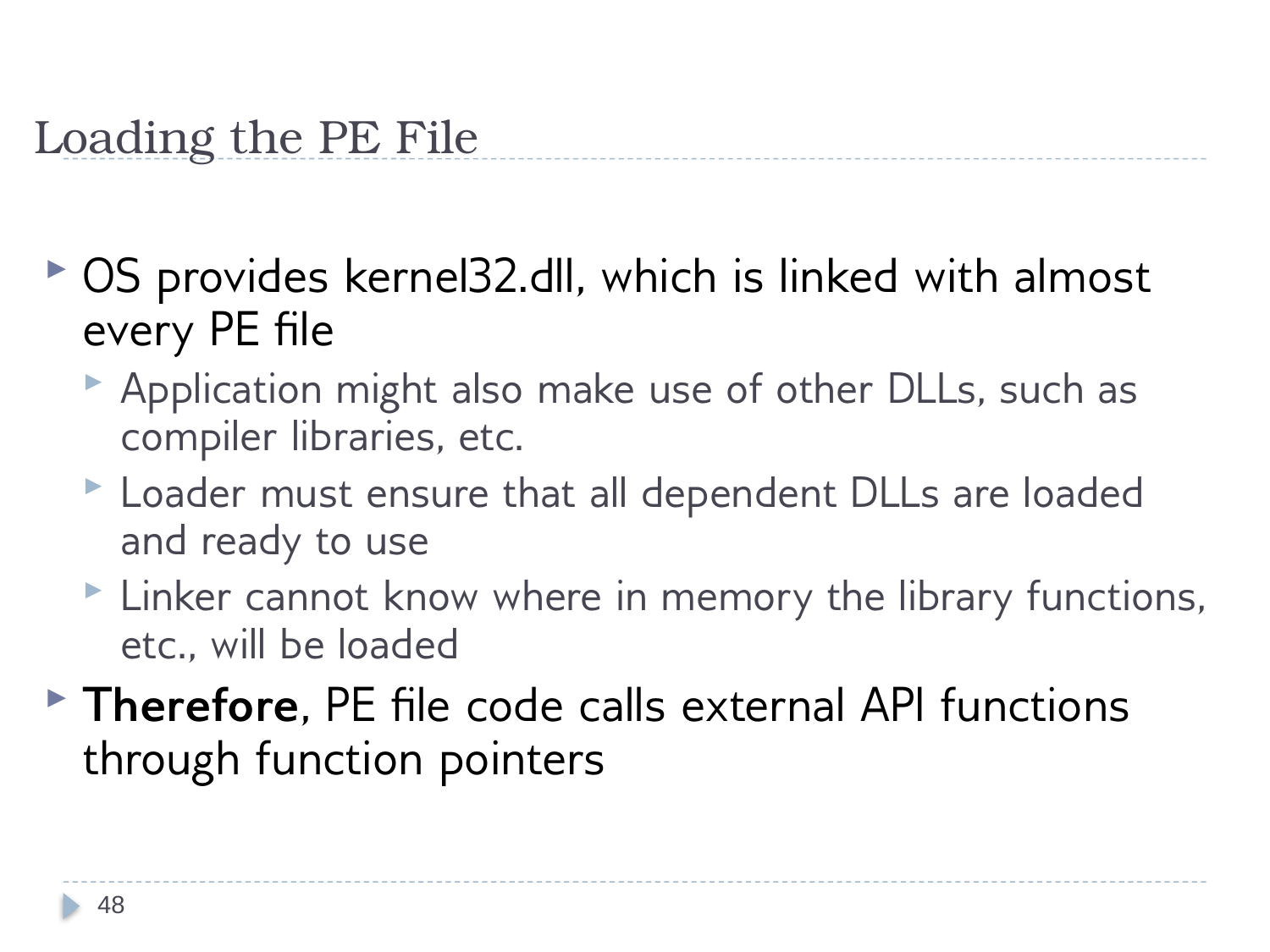

# Loading the PE File
OS provides kernel32.dll, which is linked with almost every PE file
Application might also make use of other DLLs, such as compiler libraries, etc.
Loader must ensure that all dependent DLLs are loaded and ready to use
Linker cannot know where in memory the library functions, etc., will be loaded
Therefore, PE file code calls external API functions through function pointers
48